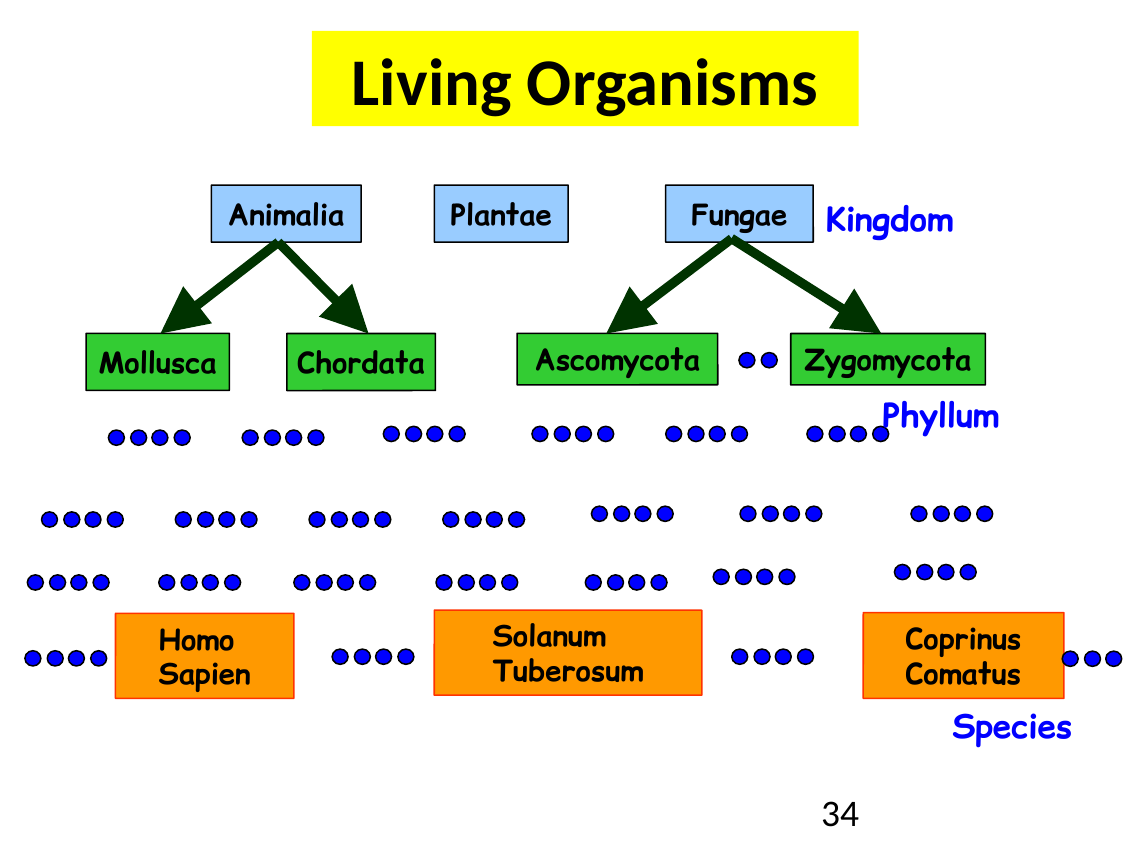

# Living Organisms
Kingdom
Animalia
Plantae
Fungae

Mollusca
Ascomycota
Chordata
Zygomycota
Phyllum

Solanum Tuberosum
Coprinus Comatus
Homo Sapien
Species
34